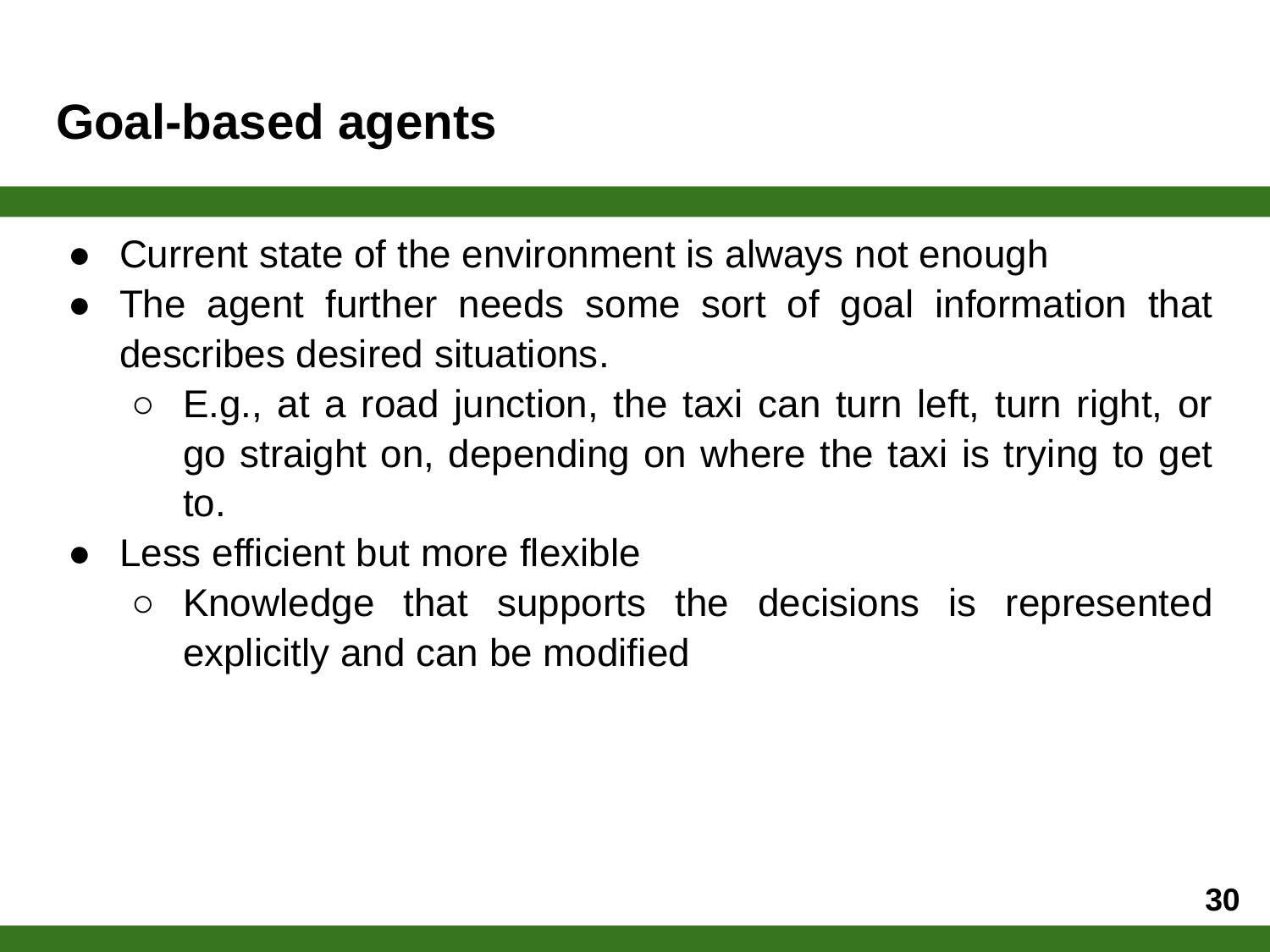

# Goal-based agents
Current state of the environment is always not enough
The agent further needs some sort of goal information that describes desired situations.
E.g., at a road junction, the taxi can turn left, turn right, or go straight on, depending on where the taxi is trying to get to.
Less efficient but more flexible
Knowledge that supports the decisions is represented explicitly and can be modified
30